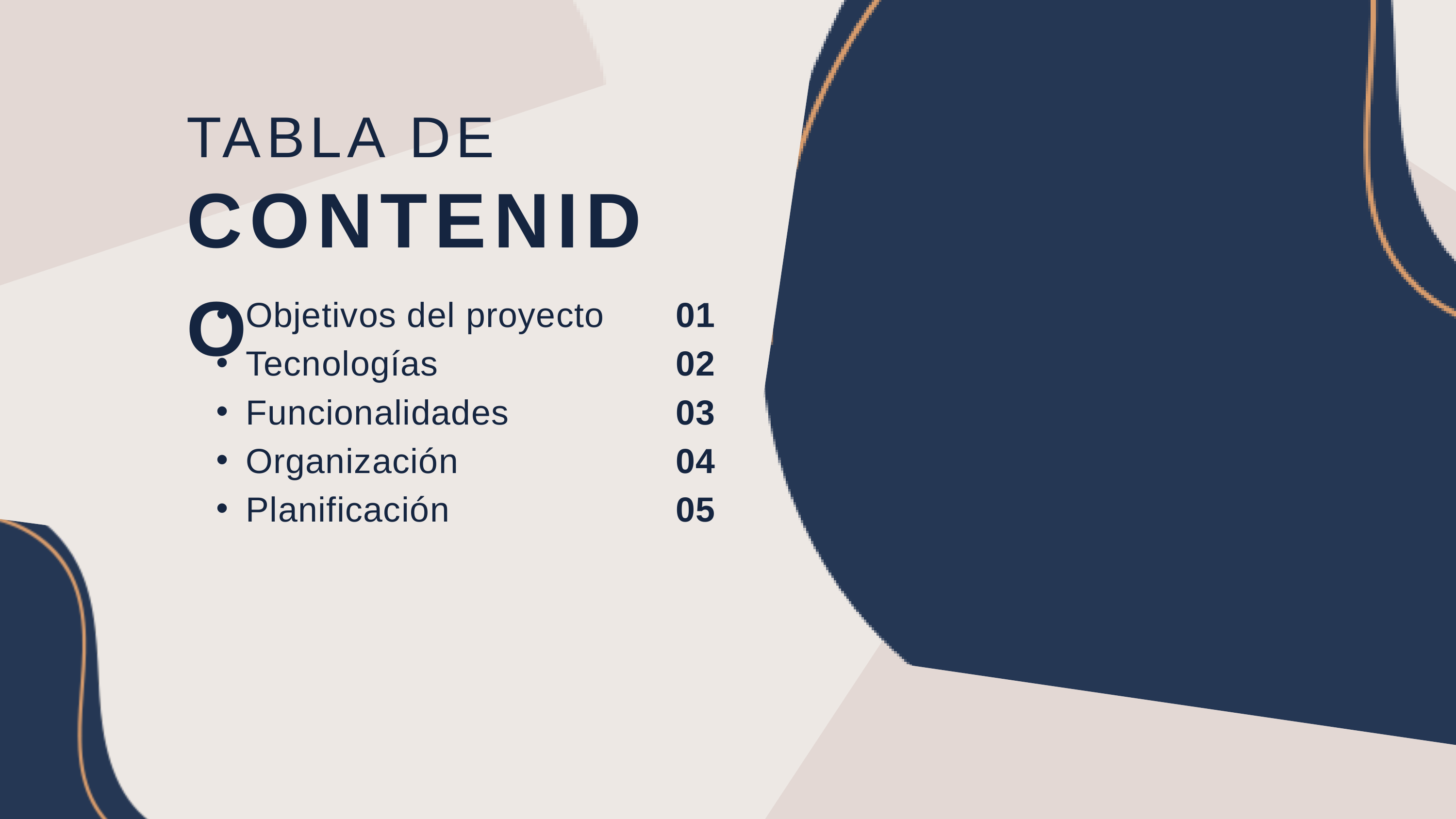

TABLA DE
CONTENIDO

Objetivos del proyecto
Tecnologías
Funcionalidades
Organización
Planificación
01
02
03
04
05